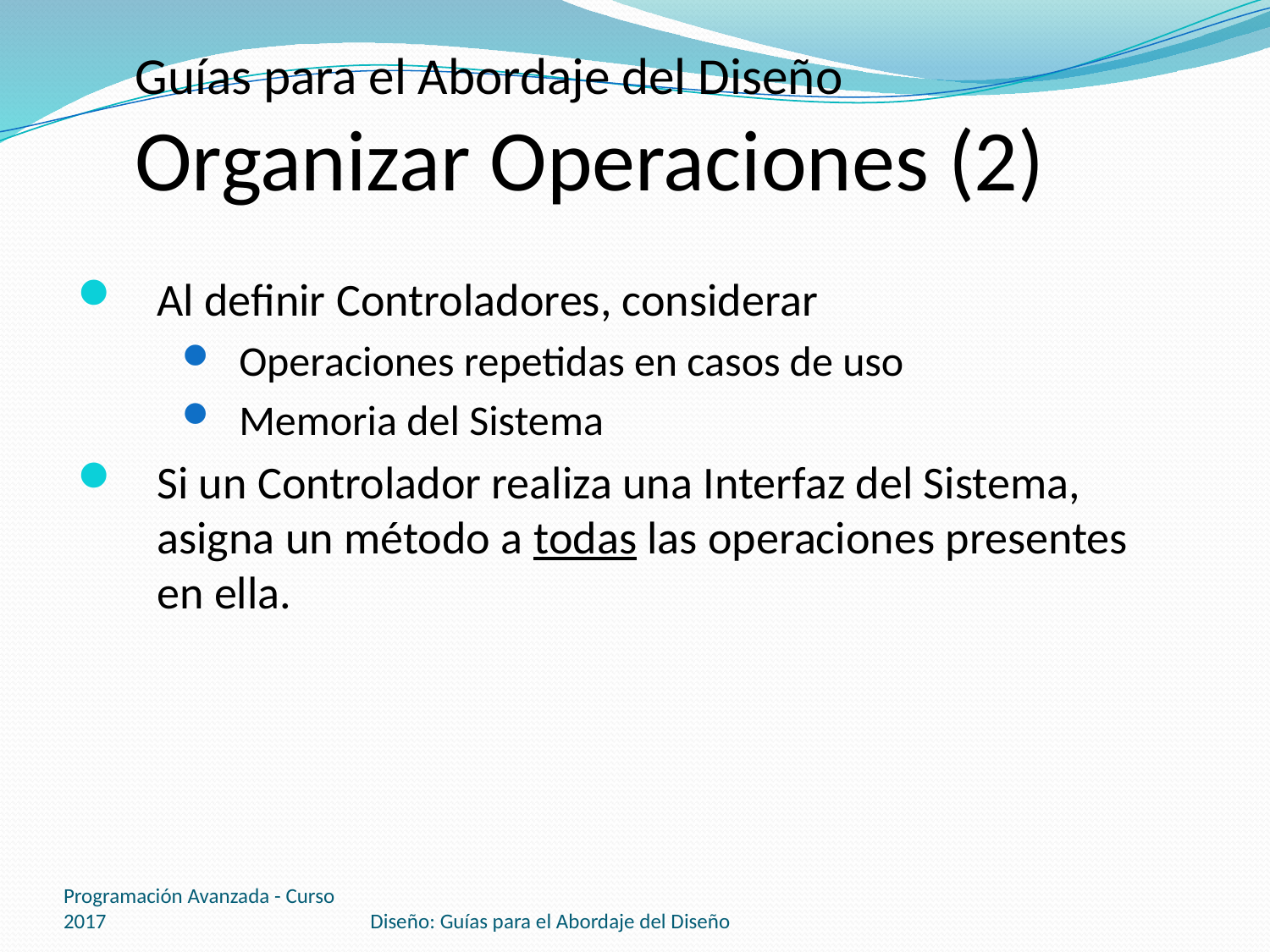

# Guías para el Abordaje del Diseño Organizar Operaciones (2)
Al definir Controladores, considerar
Operaciones repetidas en casos de uso
Memoria del Sistema
Si un Controlador realiza una Interfaz del Sistema, asigna un método a todas las operaciones presentes en ella.
Programación Avanzada - Curso 2017
Diseño: Guías para el Abordaje del Diseño